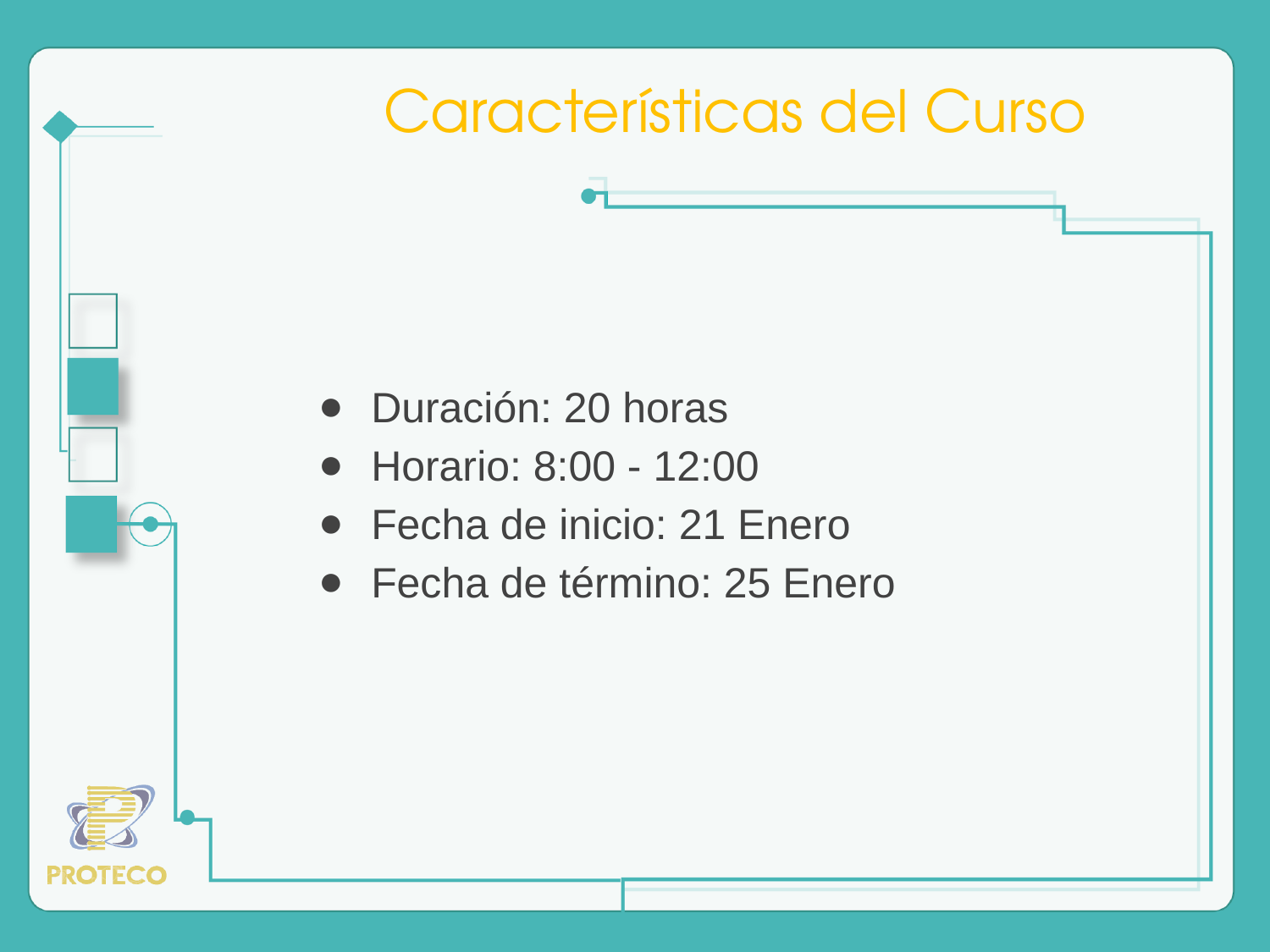

# Características del Curso
Duración: 20 horas
Horario: 8:00 - 12:00
Fecha de inicio: 21 Enero
Fecha de término: 25 Enero